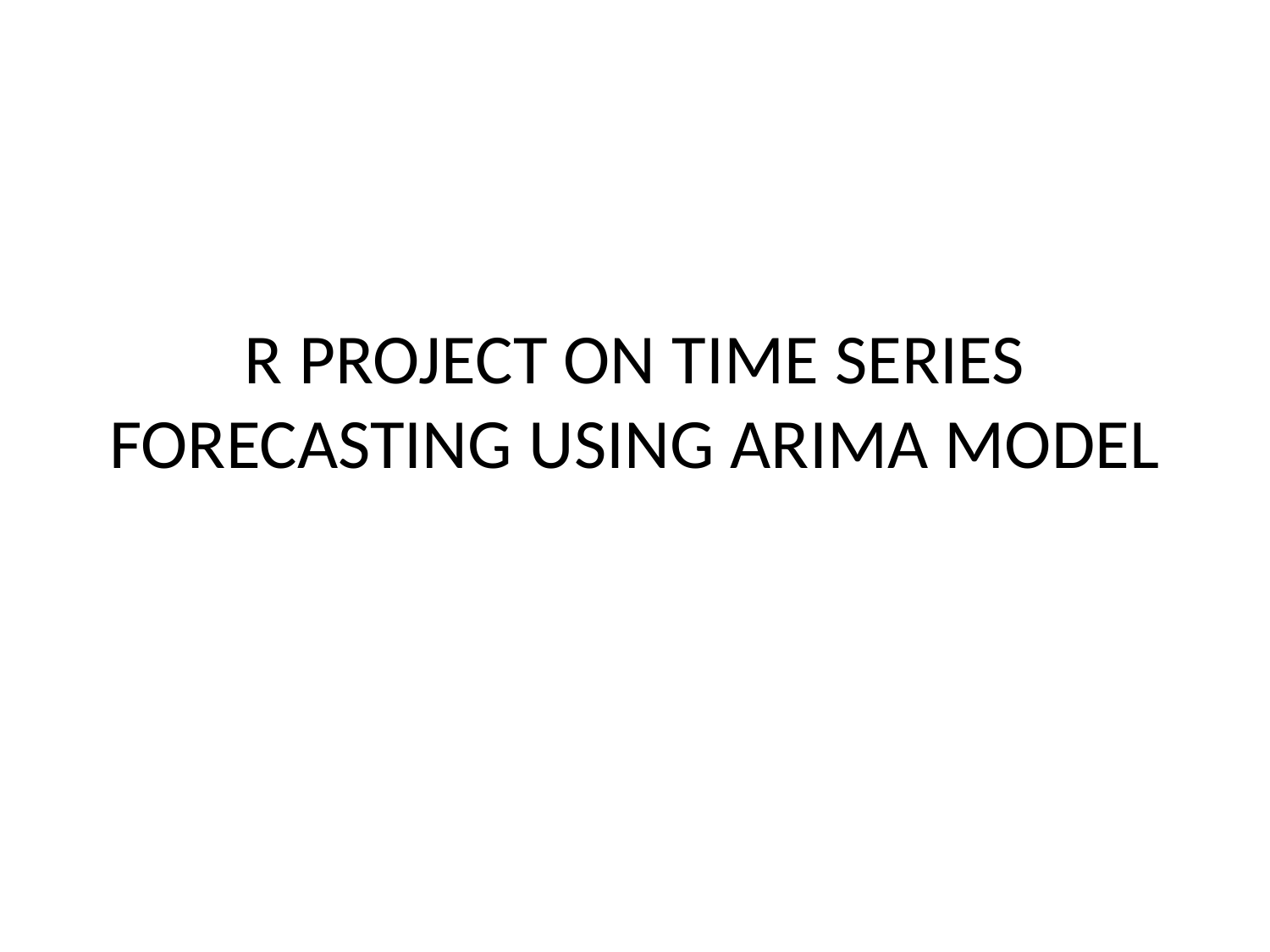

# R PROJECT ON TIME SERIES FORECASTING USING ARIMA MODEL